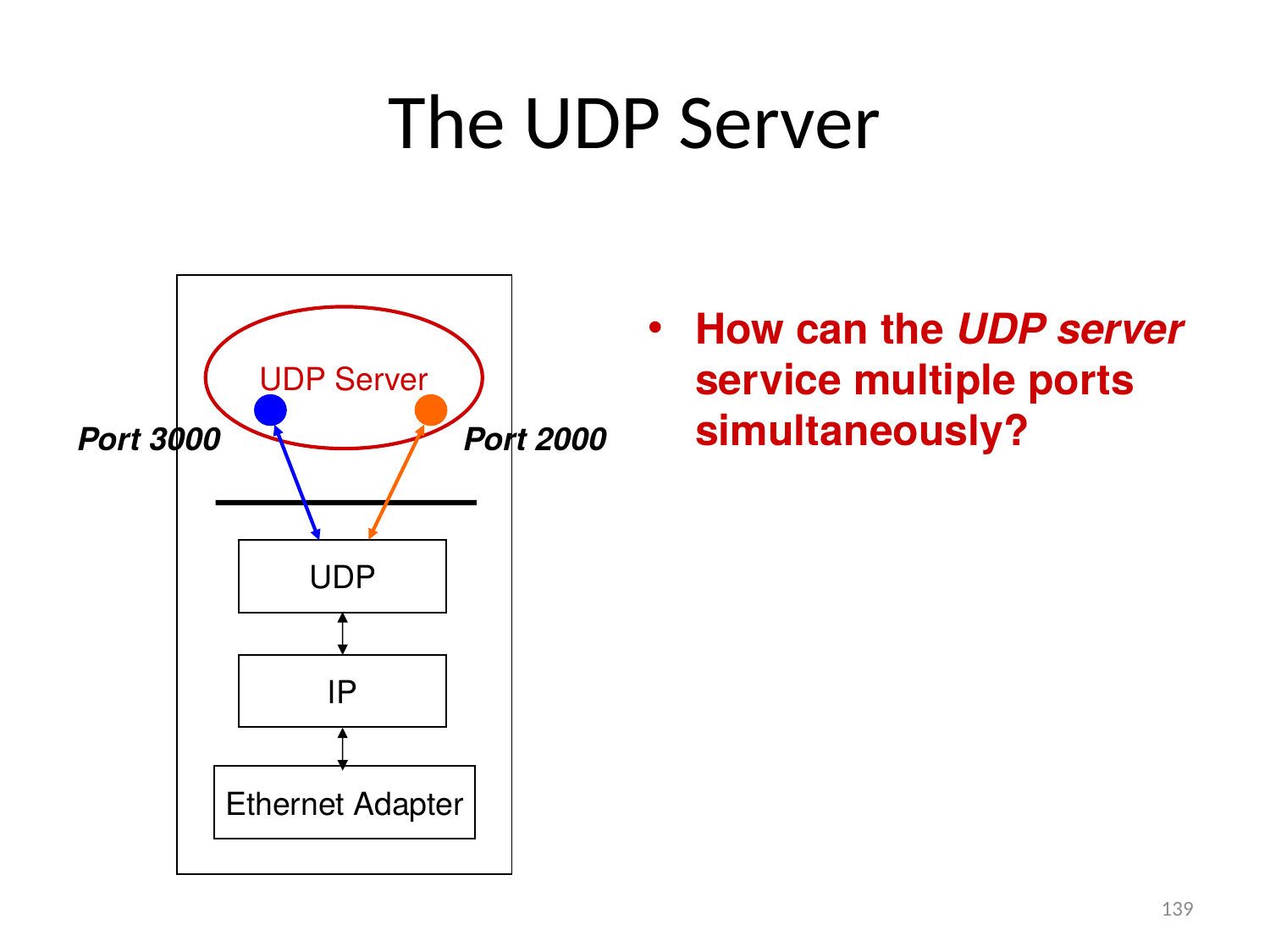

# The UDP Server

How can the UDP server service multiple ports simultaneously?
UDP Server

Port 3000
Port 2000

UDP

IP

Ethernet Adapter
139